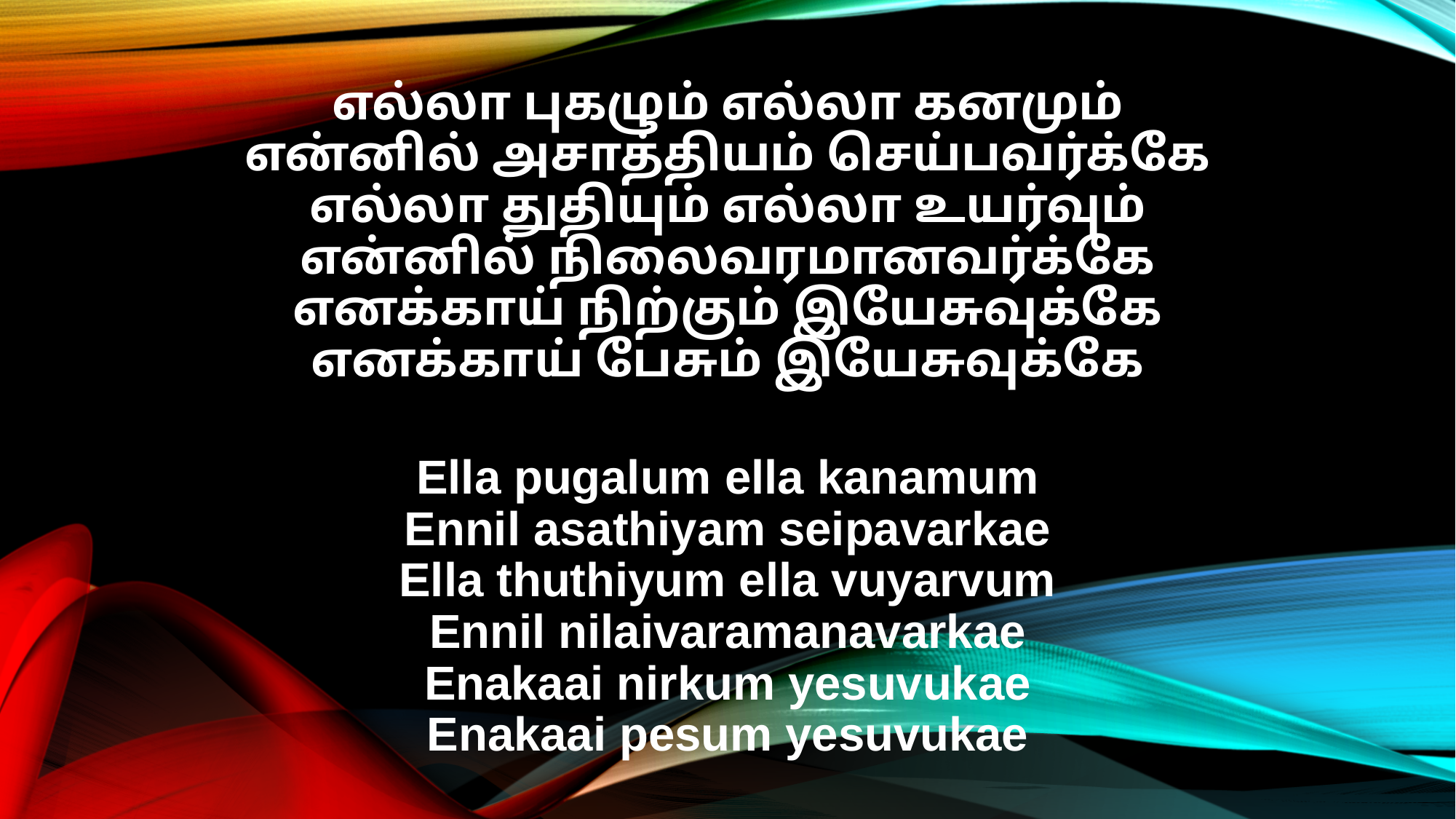

எல்லா புகழும் எல்லா கனமும்
என்னில் அசாத்தியம் செய்பவர்க்கே
எல்லா துதியும் எல்லா உயர்வும்
என்னில் நிலைவரமானவர்க்கே
எனக்காய் நிற்கும் இயேசுவுக்கே
எனக்காய் பேசும் இயேசுவுக்கே
Ella pugalum ella kanamum
Ennil asathiyam seipavarkae
Ella thuthiyum ella vuyarvum
Ennil nilaivaramanavarkae
Enakaai nirkum yesuvukae
Enakaai pesum yesuvukae